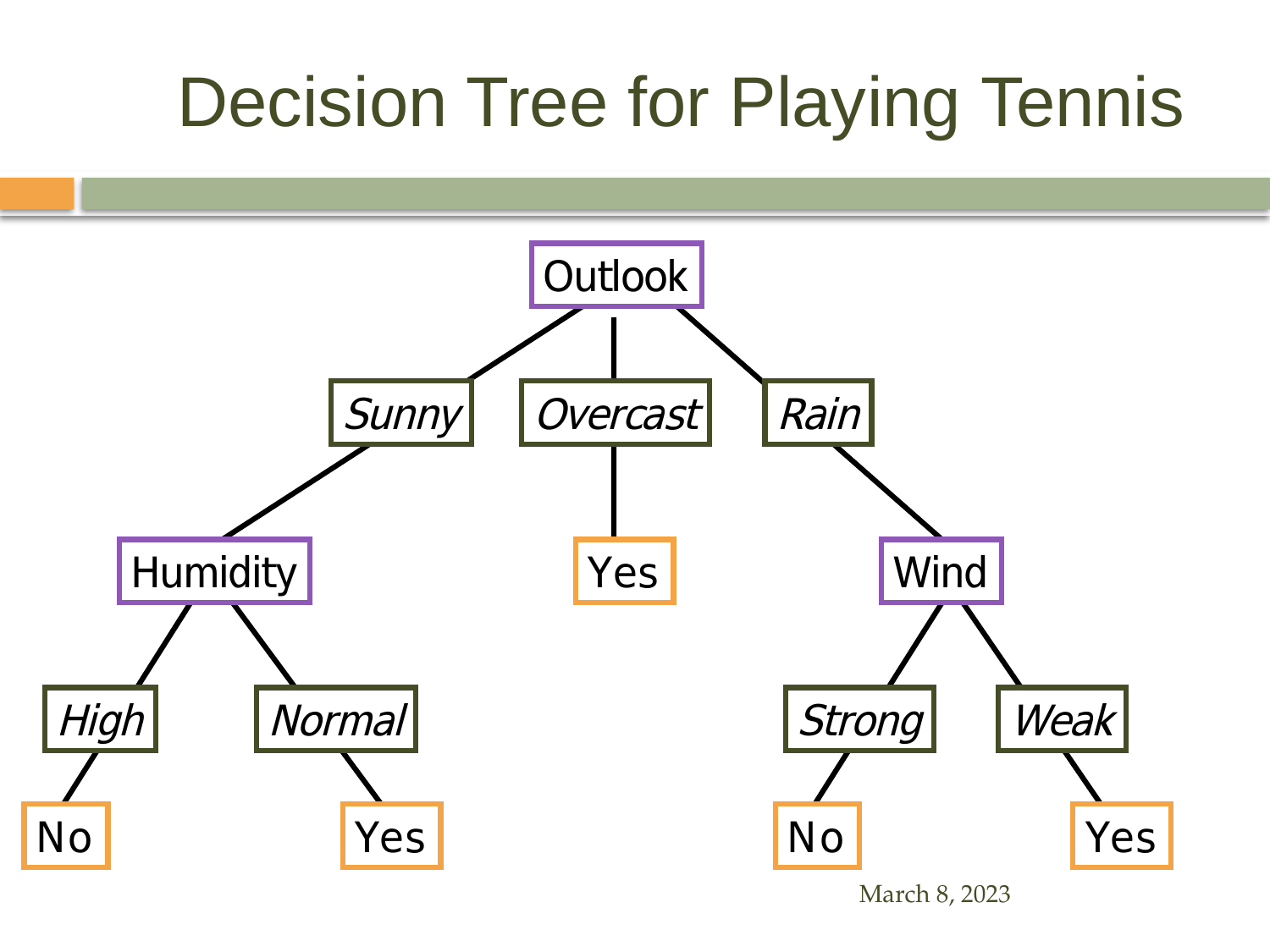

# Decision Tree for Playing Tennis
Outlook

Sunny
Overcast
Rain
Humidity
Yes
Wind

High
Normal
Strong
Weak
No
Yes
No
Yes
March 8, 2023